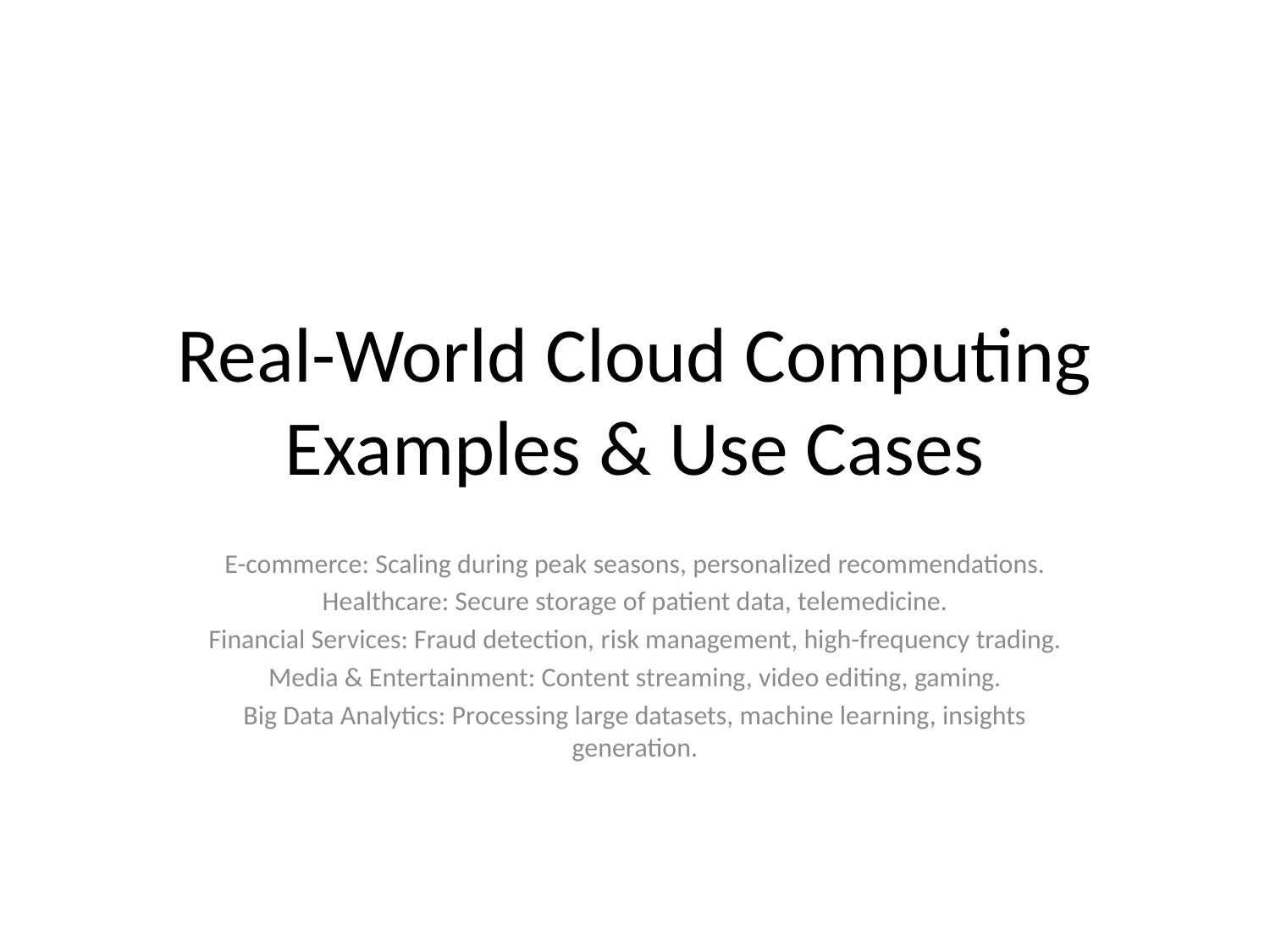

# Real-World Cloud Computing Examples & Use Cases
E-commerce: Scaling during peak seasons, personalized recommendations.
Healthcare: Secure storage of patient data, telemedicine.
Financial Services: Fraud detection, risk management, high-frequency trading.
Media & Entertainment: Content streaming, video editing, gaming.
Big Data Analytics: Processing large datasets, machine learning, insights generation.